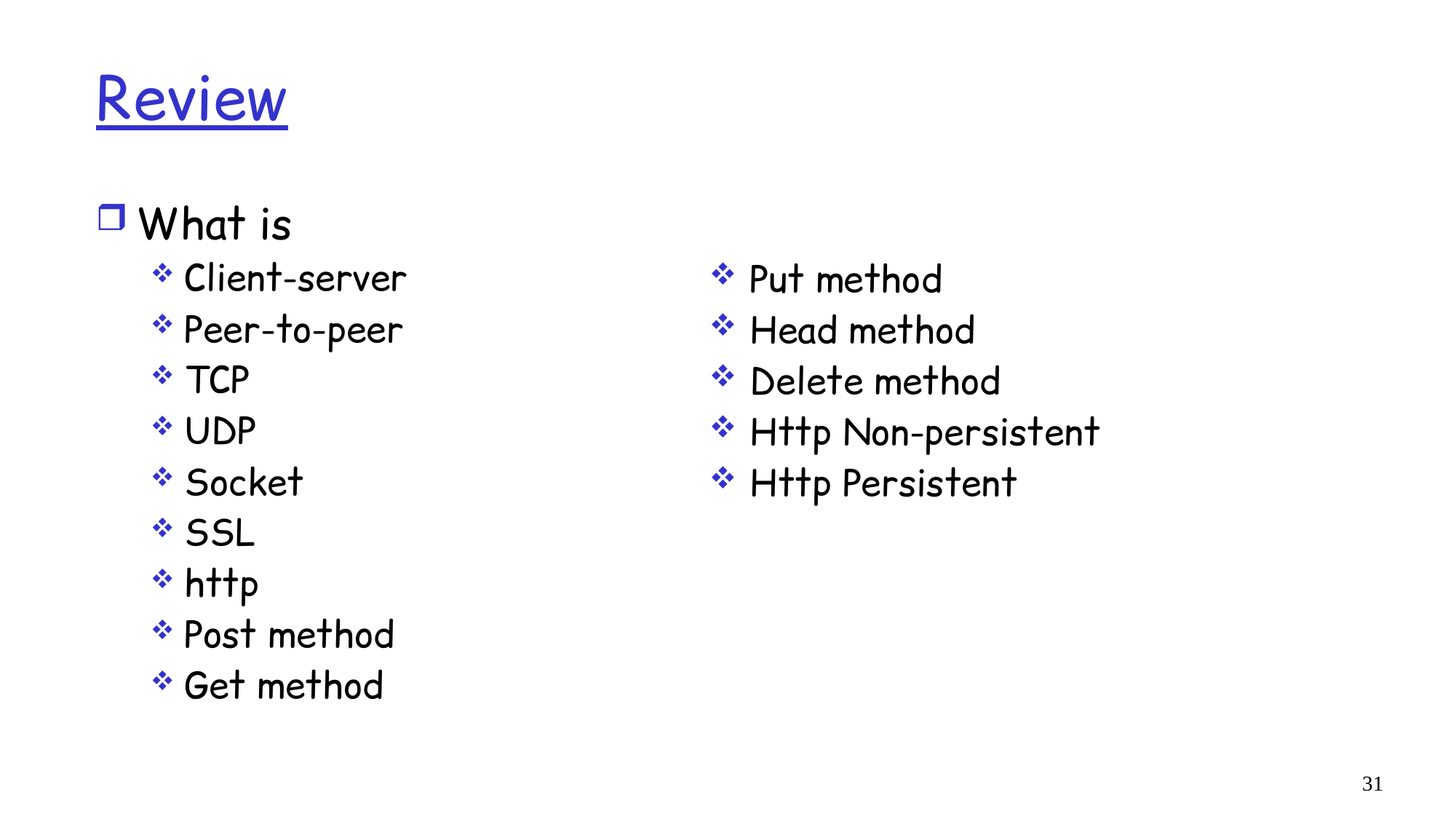

# Review
What is
Client-server
Peer-to-peer
TCP
UDP
Socket
SSL
http
Post method
Get method

Put method
Head method
Delete method
Http Non-persistent
Http Persistent
31